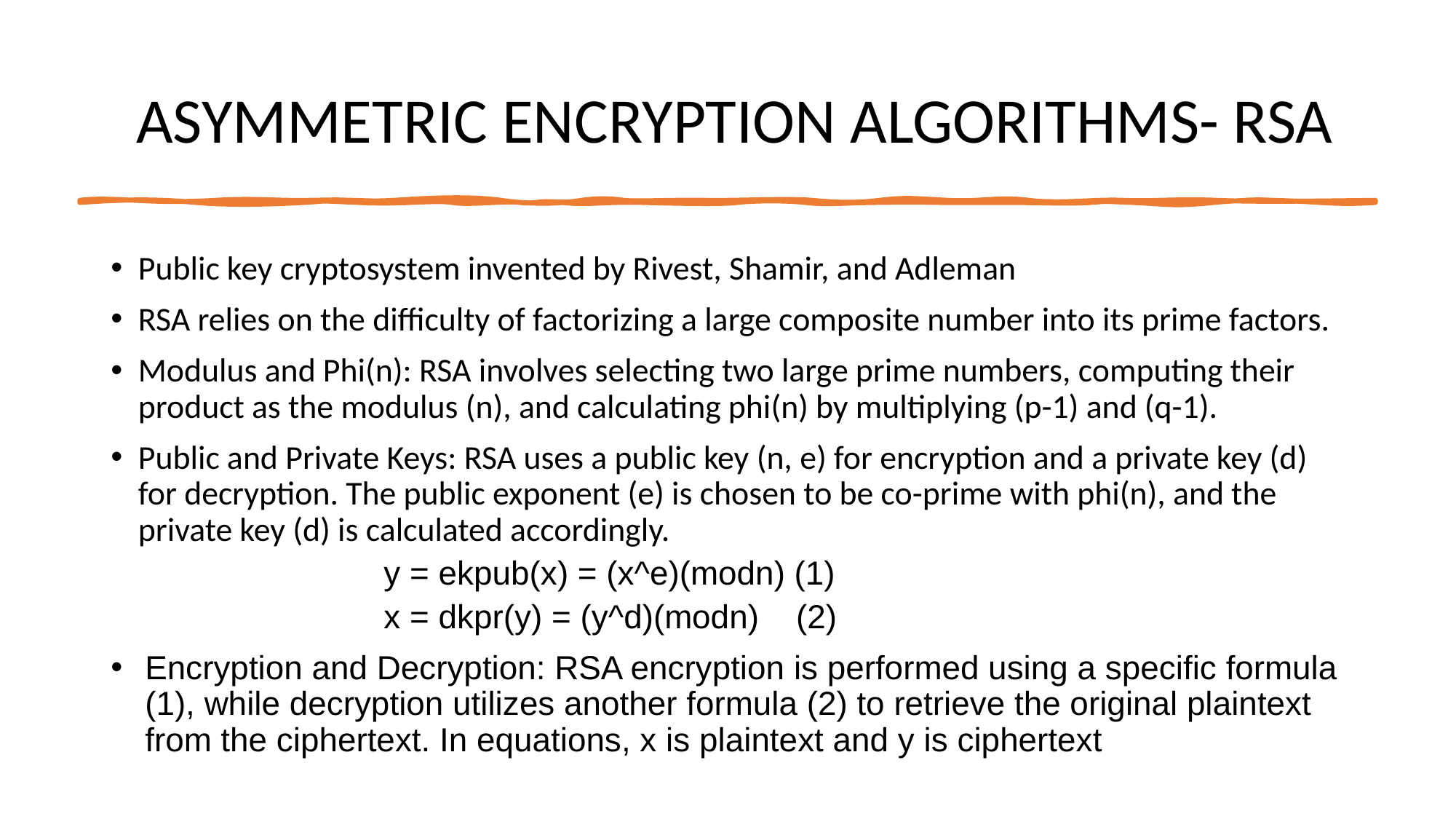

# ASYMMETRIC ENCRYPTION ALGORITHMS- RSA

Public key cryptosystem invented by Rivest, Shamir, and Adleman
RSA relies on the difficulty of factorizing a large composite number into its prime factors.
Modulus and Phi(n): RSA involves selecting two large prime numbers, computing their product as the modulus (n), and calculating phi(n) by multiplying (p-1) and (q-1).
Public and Private Keys: RSA uses a public key (n, e) for encryption and a private key (d) for decryption. The public exponent (e) is chosen to be co-prime with phi(n), and the private key (d) is calculated accordingly.
		y = ekpub(x) = (x^e)(modn) (1)
		x = dkpr(y) = (y^d)(modn)    (2)
Encryption and Decryption: RSA encryption is performed using a specific formula (1), while decryption utilizes another formula (2) to retrieve the original plaintext from the ciphertext. In equations, x is plaintext and y is ciphertext